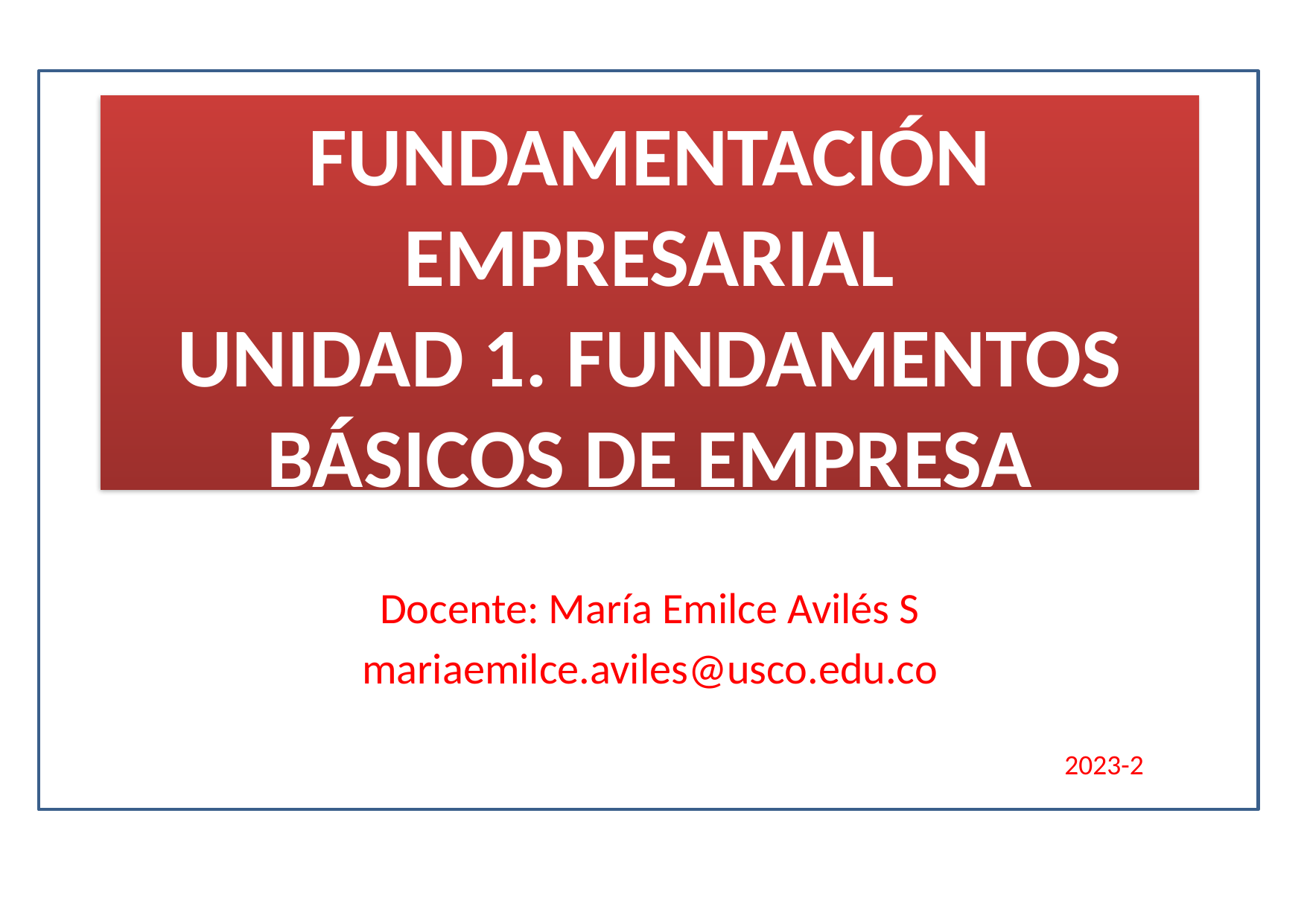

FUNDAMENTACIÓN EMPRESARIAL
UNIDAD 1. FUNDAMENTOS BÁSICOS DE EMPRESA
Docente: María Emilce Avilés S
mariaemilce.aviles@usco.edu.co
2023-2